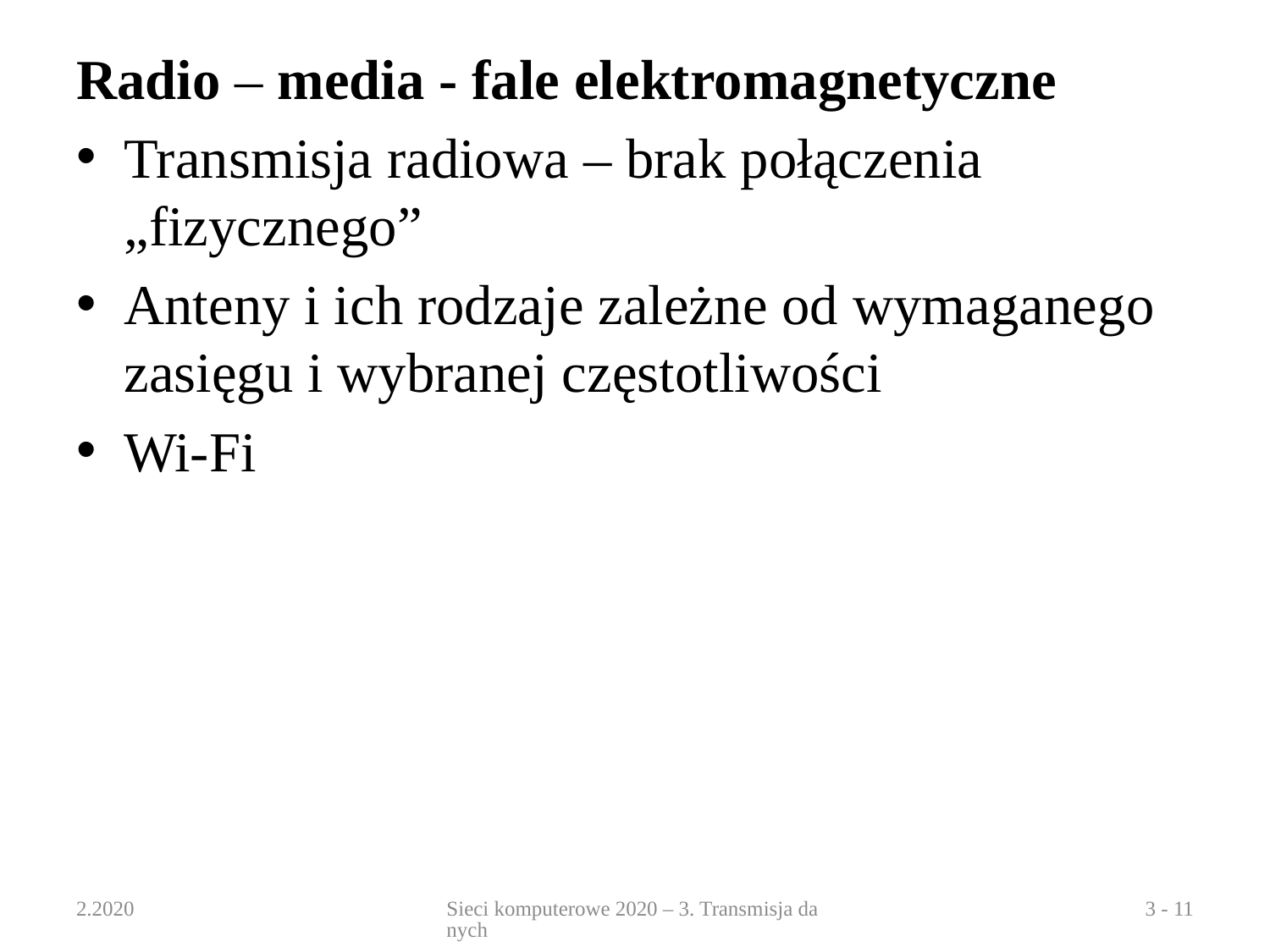

Radio – media - fale elektromagnetyczne
Transmisja radiowa – brak połączenia „fizycznego”
Anteny i ich rodzaje zależne od wymaganego zasięgu i wybranej częstotliwości
Wi-Fi
2.2020
Sieci komputerowe 2020 – 3. Transmisja danych
3 - 11